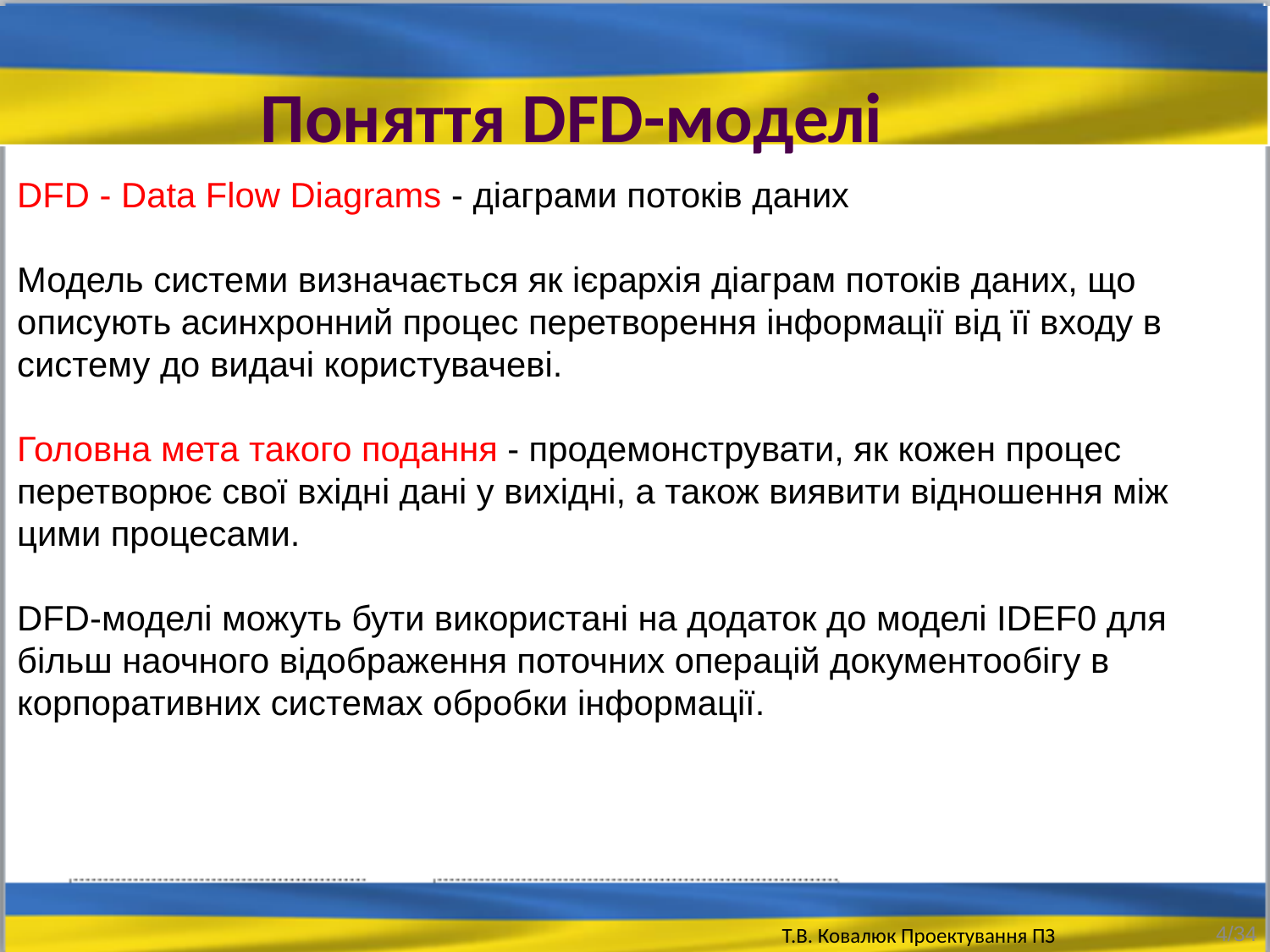

Поняття DFD-моделі
DFD - Data Flow Diagrams - діаграми потоків даних
Модель системи визначається як ієрархія діаграм потоків даних, що описують асинхронний процес перетворення інформації від її входу в систему до видачі користувачеві.

Головна мета такого подання - продемонструвати, як кожен процес перетворює свої вхідні дані у вихідні, а також виявити відношення між цими процесами.

DFD-моделі можуть бути використані на додаток до моделі IDEF0 для більш наочного відображення поточних операцій документообігу в корпоративних системах обробки інформації.
4/34